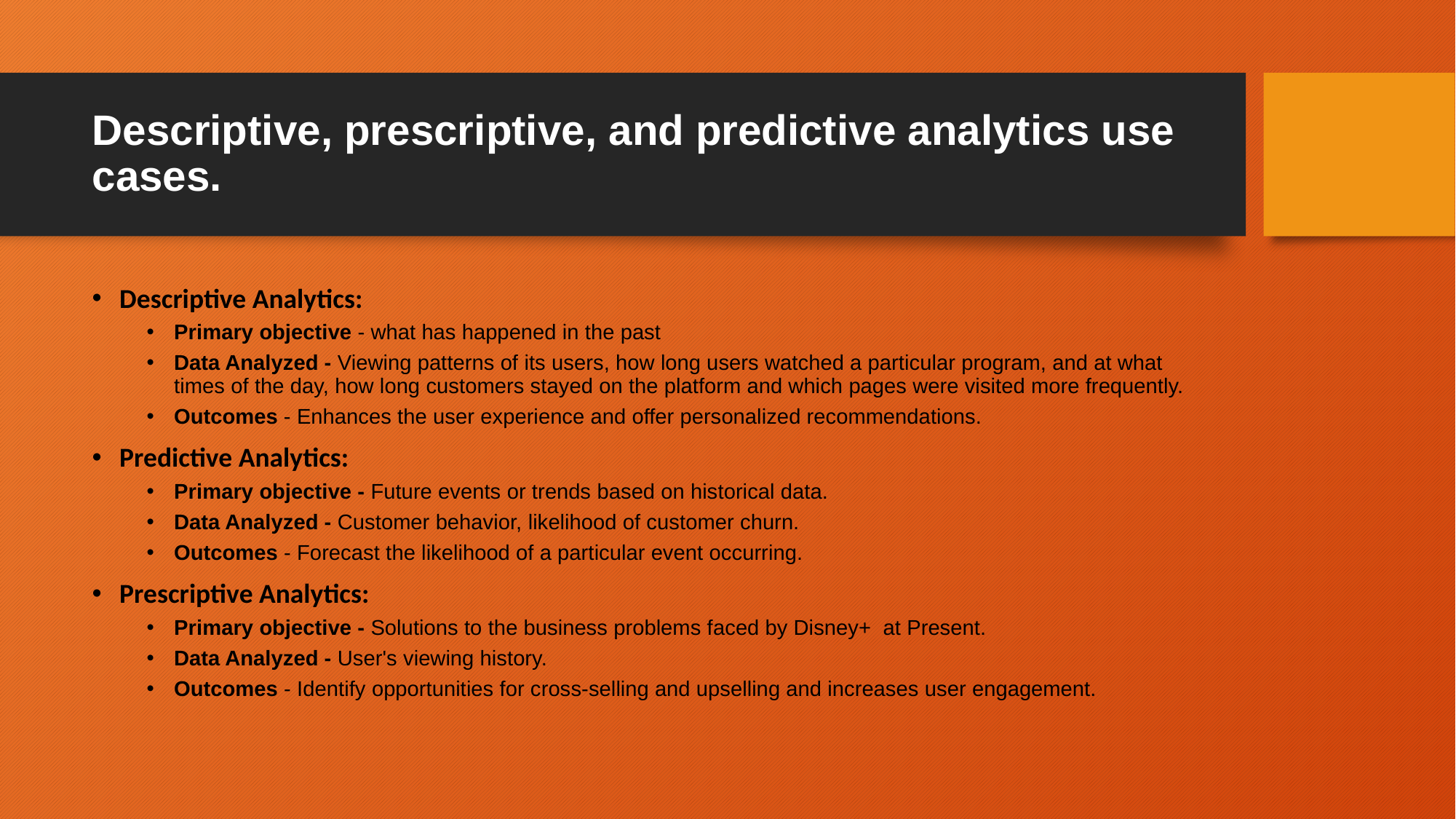

# Descriptive, prescriptive, and predictive analytics use cases.
Descriptive Analytics:
Primary objective - what has happened in the past
Data Analyzed - Viewing patterns of its users, how long users watched a particular program, and at what times of the day, how long customers stayed on the platform and which pages were visited more frequently.
Outcomes - Enhances the user experience and offer personalized recommendations.
Predictive Analytics:
Primary objective - Future events or trends based on historical data.
Data Analyzed - Customer behavior, likelihood of customer churn.
Outcomes - Forecast the likelihood of a particular event occurring.
Prescriptive Analytics:
Primary objective - Solutions to the business problems faced by Disney+  at Present.
Data Analyzed - User's viewing history.
Outcomes - Identify opportunities for cross-selling and upselling and increases user engagement.